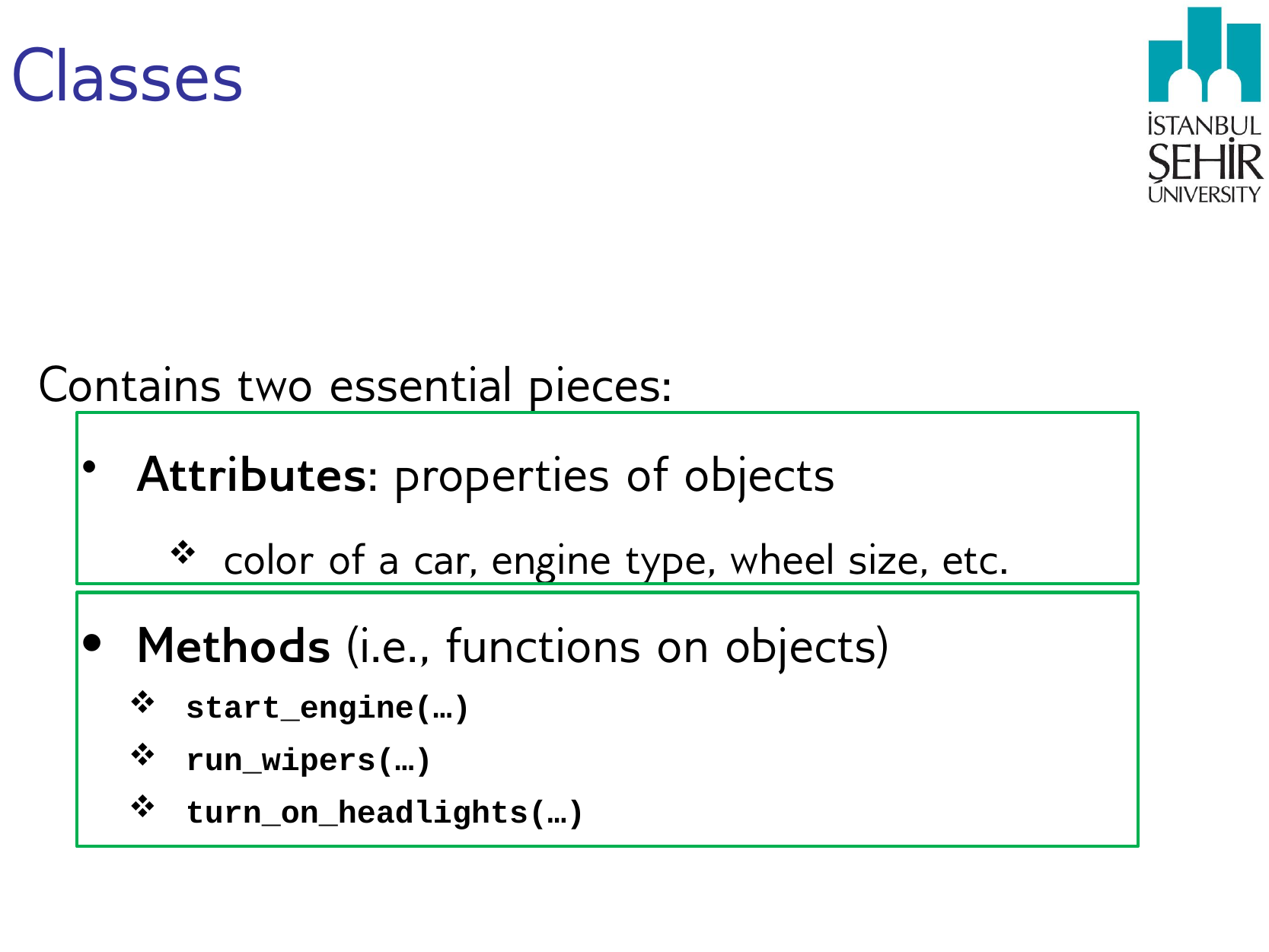

# Classes
Contains two essential pieces:
Attributes: properties of objects
color of a car, engine type, wheel size, etc.
Methods (i.e., functions on objects)
start_engine(…)
run_wipers(…)
turn_on_headlights(…)